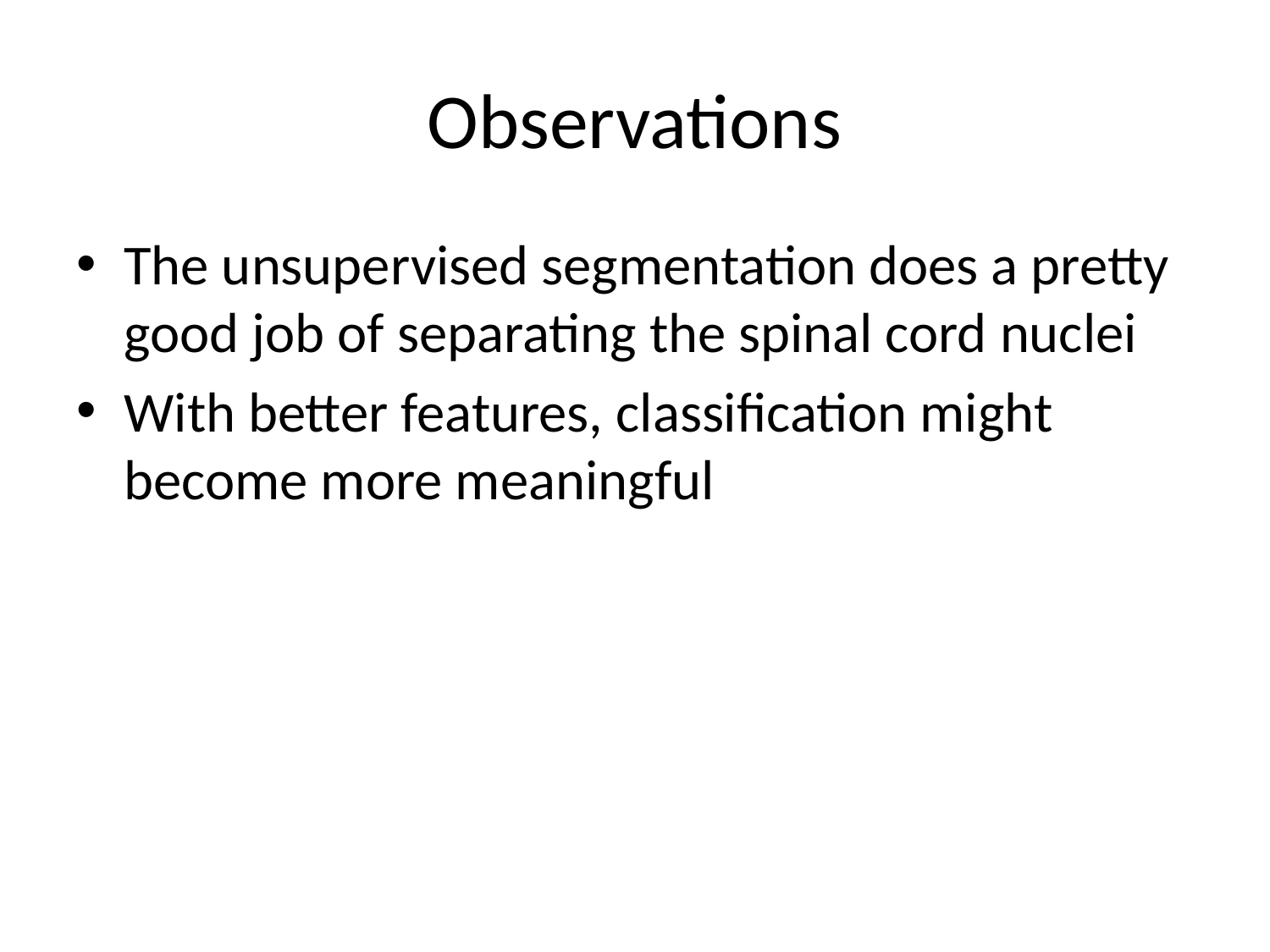

# Observations
The unsupervised segmentation does a pretty good job of separating the spinal cord nuclei
With better features, classification might become more meaningful